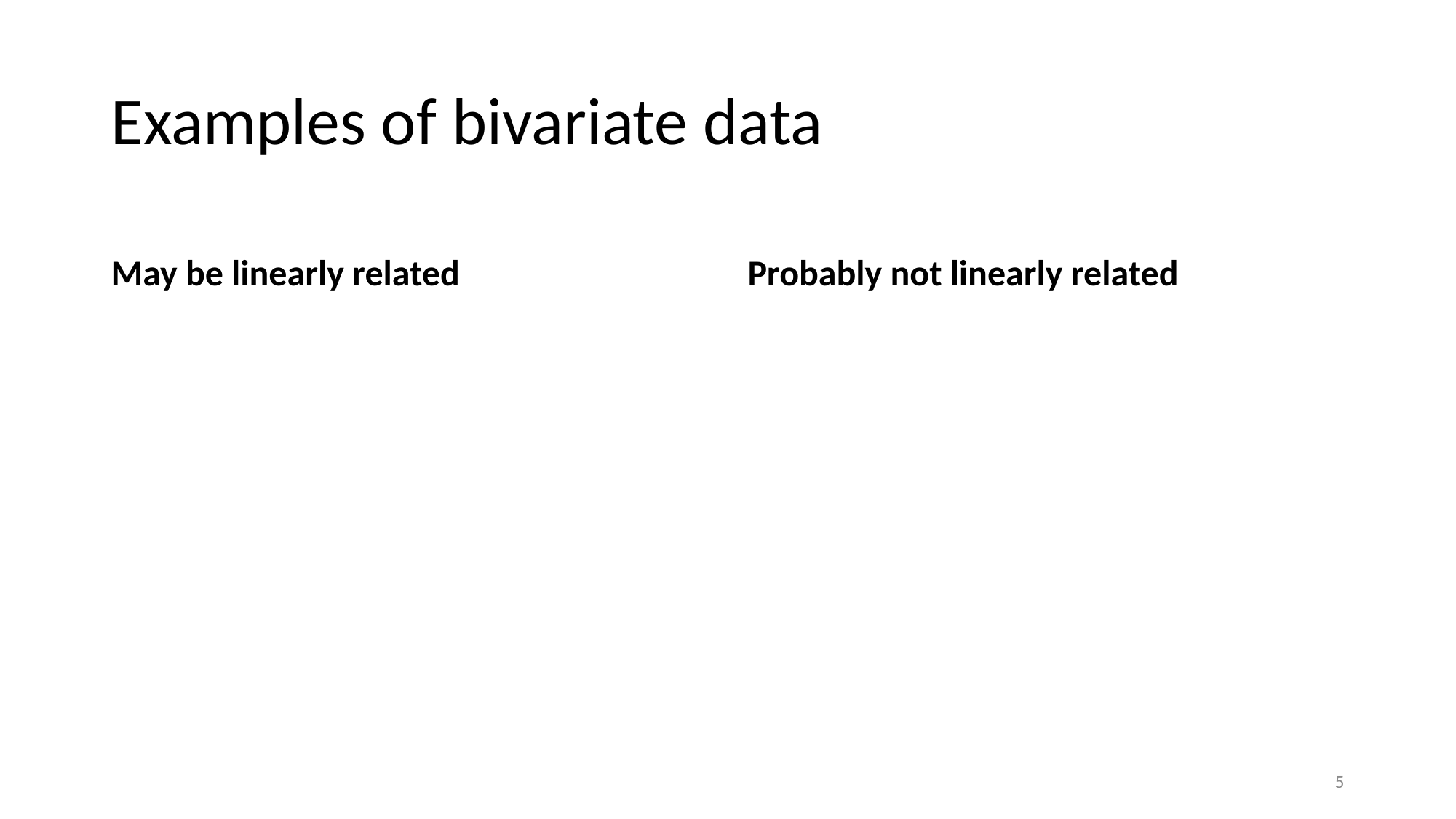

# Examples of bivariate data
May be linearly related
Probably not linearly related

5